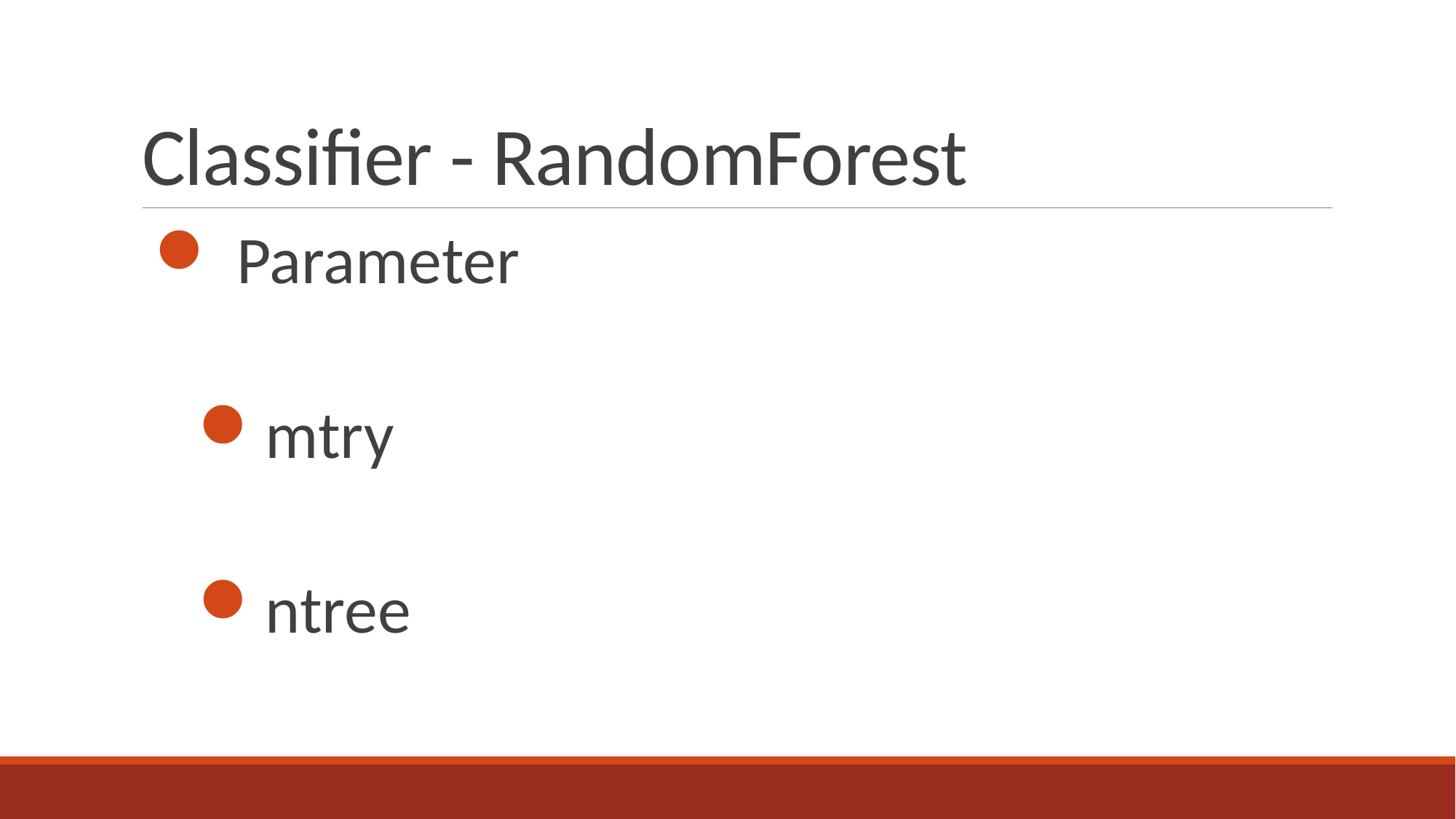

# Classifier - RandomForest
 Parameter

mtry

ntree